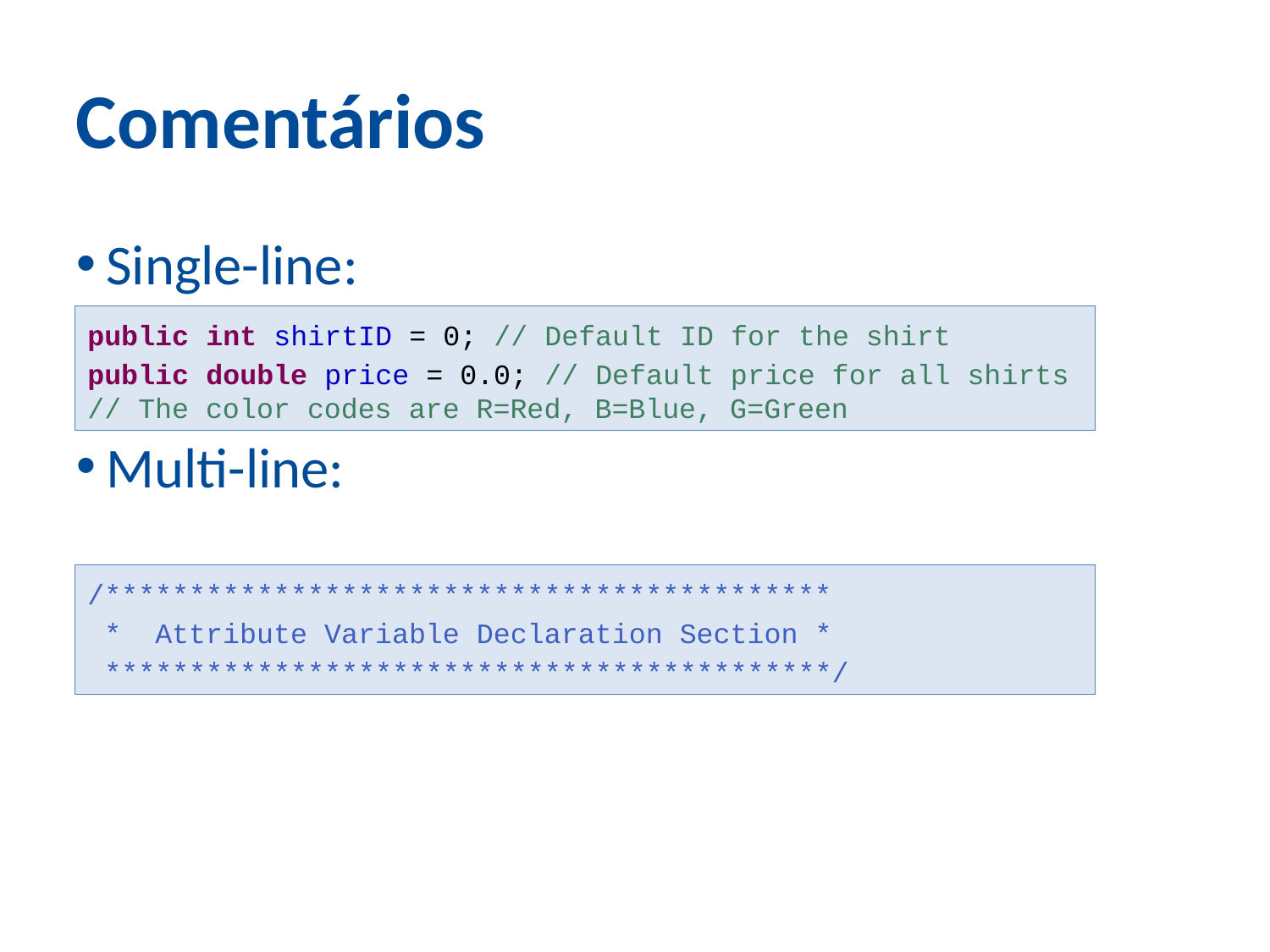

Comentários
Single-line:

Multi-line:
public int shirtID = 0; // Default ID for the shirt
public double price = 0.0; // Default price for all shirts
// The color codes are R=Red, B=Blue, G=Green
/*******************************************
 *  Attribute Variable Declaration Section *
 *******************************************/